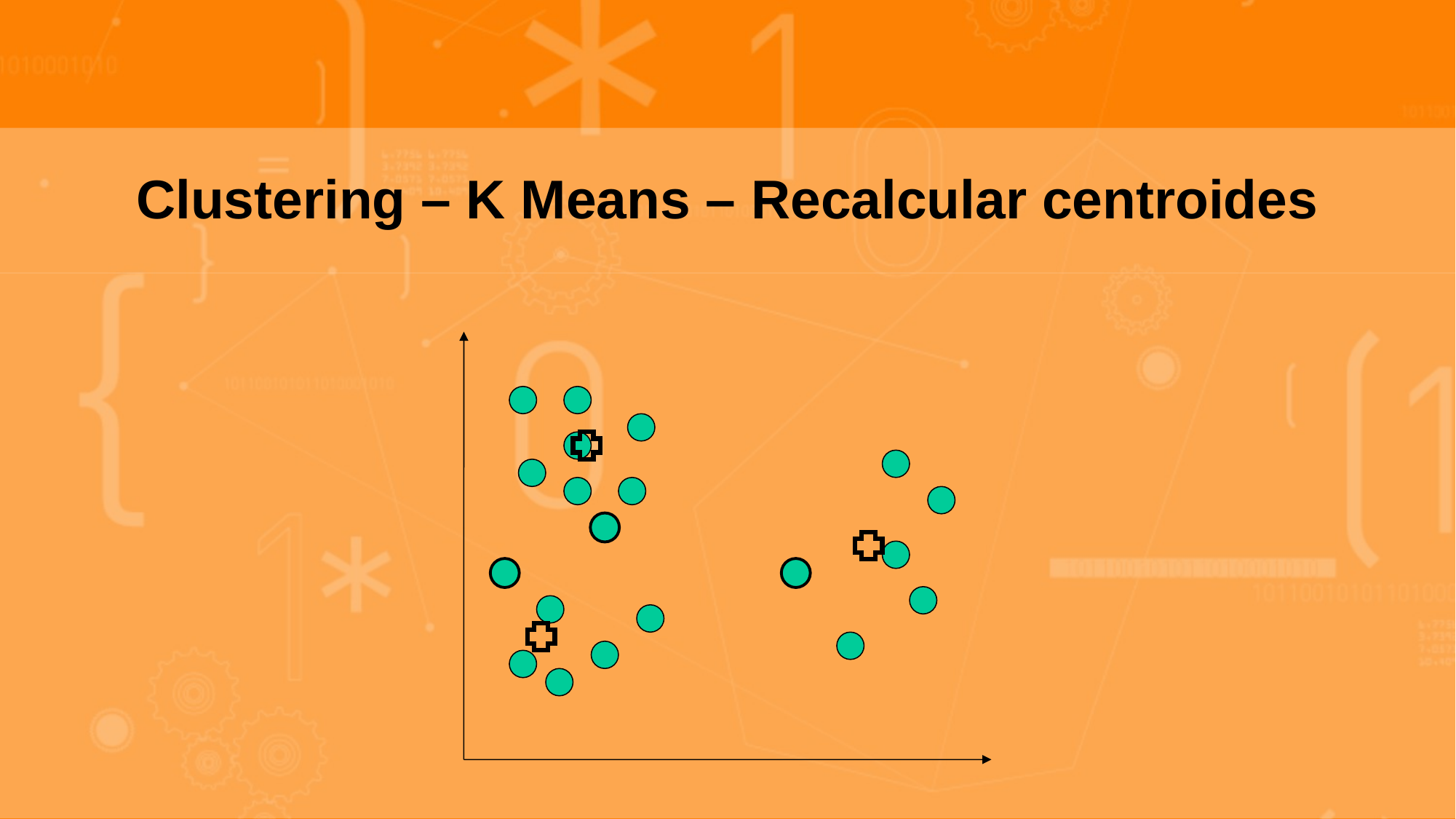

Clustering – K Means – Recalcular centroides